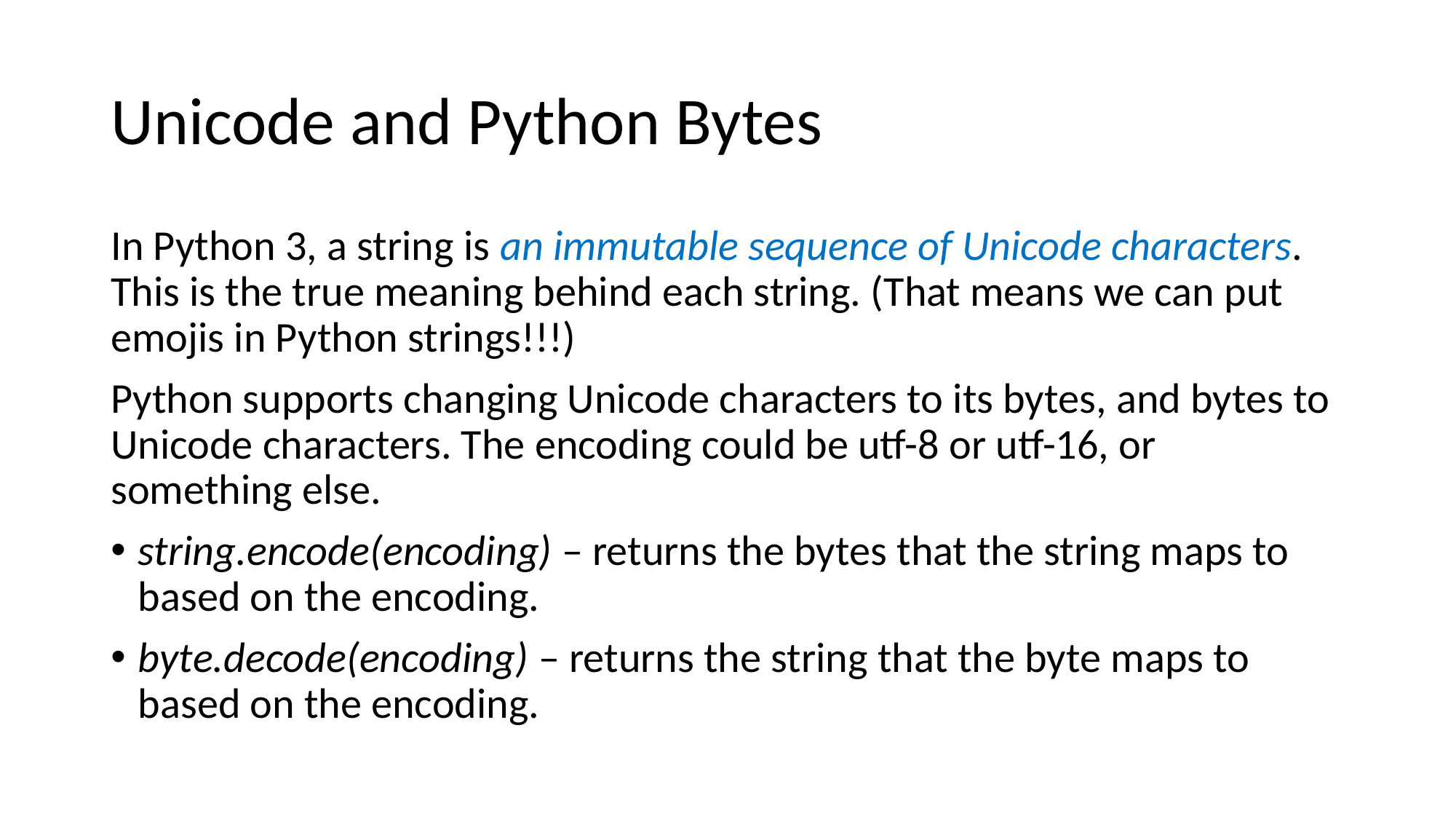

# Unicode and Python Bytes
In Python 3, a string is an immutable sequence of Unicode characters. This is the true meaning behind each string. (That means we can put emojis in Python strings!!!)
Python supports changing Unicode characters to its bytes, and bytes to Unicode characters. The encoding could be utf-8 or utf-16, or something else.
string.encode(encoding) – returns the bytes that the string maps to based on the encoding.
byte.decode(encoding) – returns the string that the byte maps to based on the encoding.